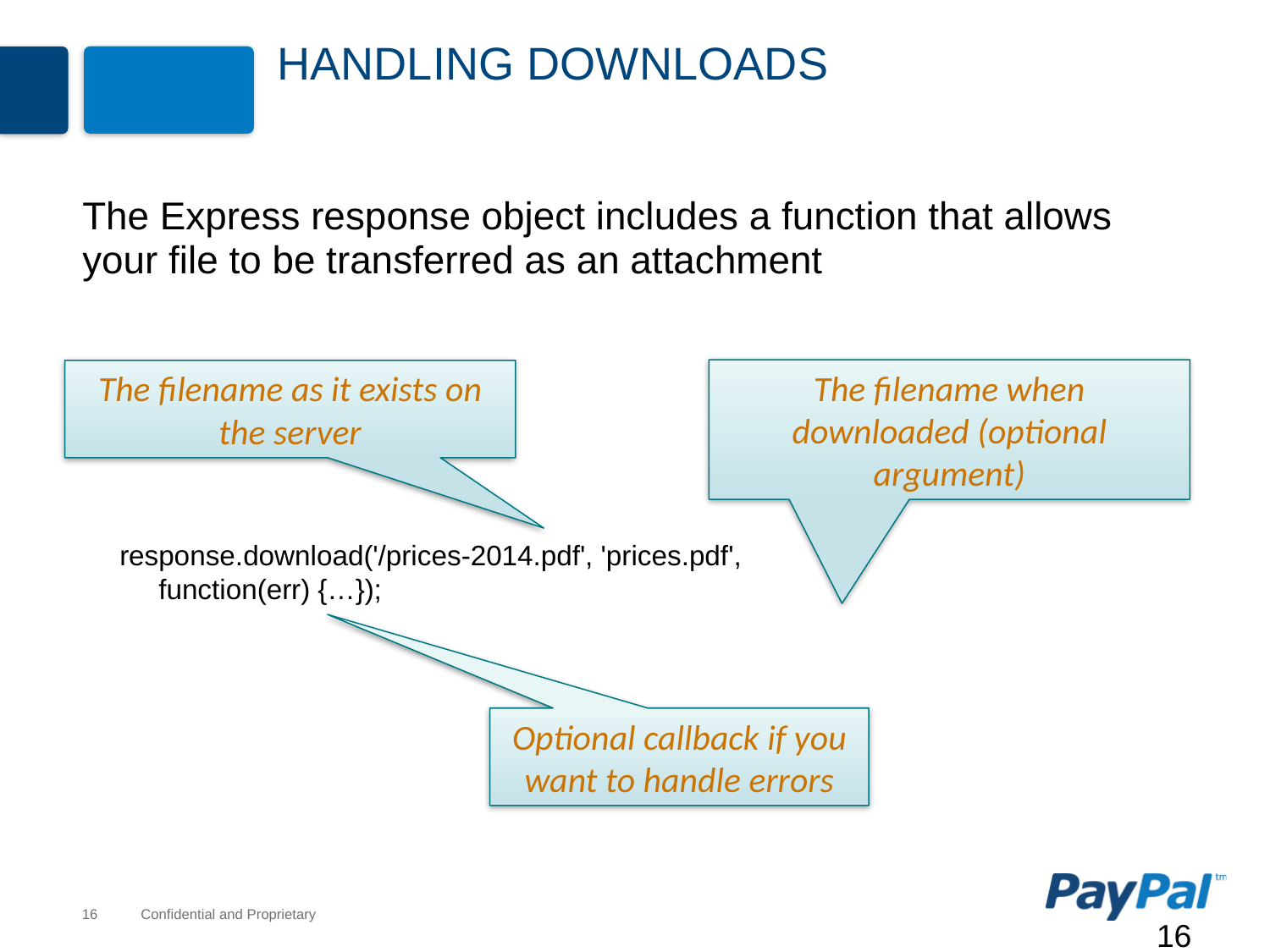

# Handling Downloads
The Express response object includes a function that allows your file to be transferred as an attachment
The filename when downloaded (optional argument)
The filename as it exists on the server
response.download('/prices-2014.pdf', 'prices.pdf',
     function(err) {…});
Optional callback if you want to handle errors
16